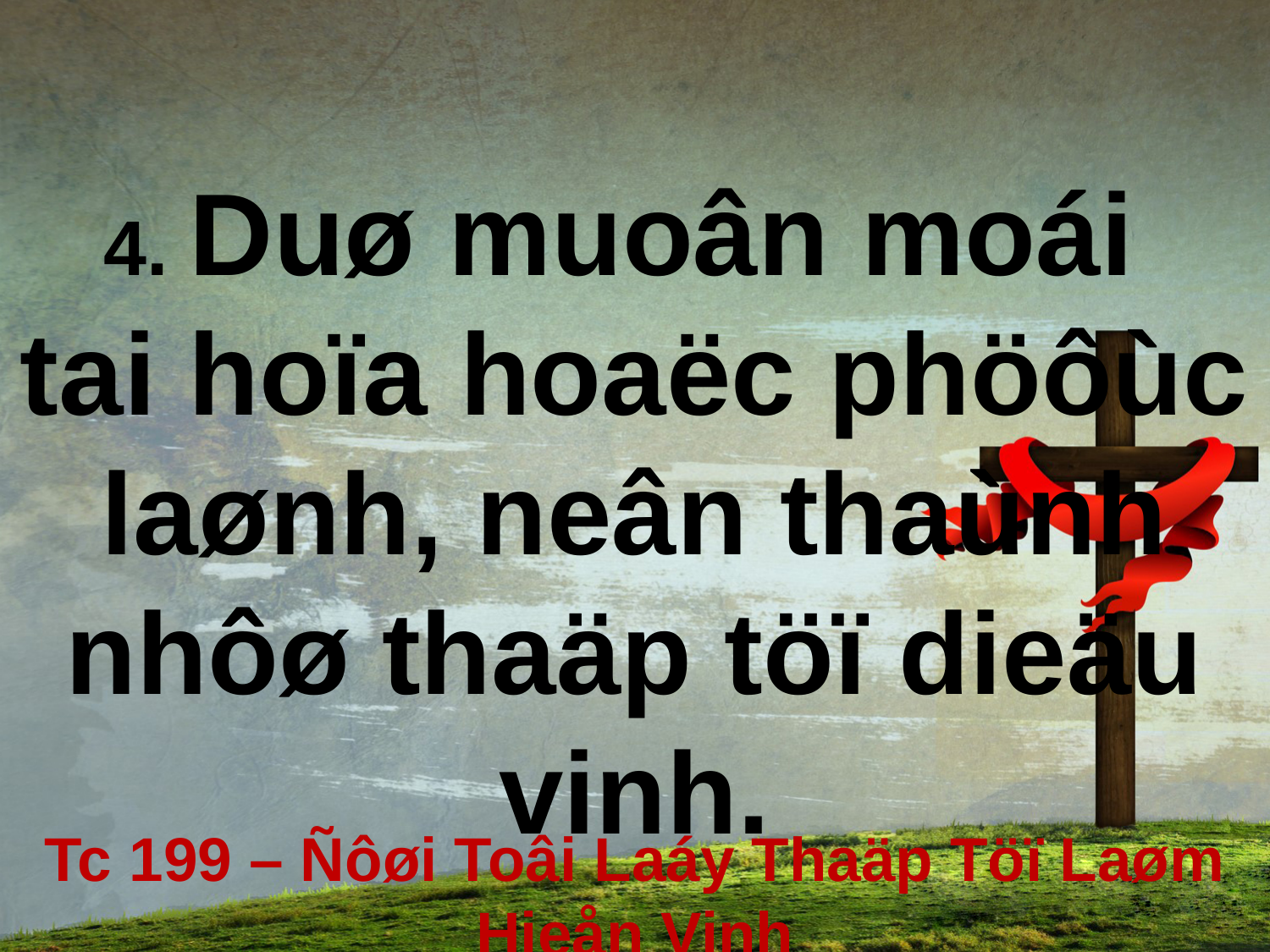

4. Duø muoân moái
tai hoïa hoaëc phöôùc laønh, neân thaùnh nhôø thaäp töï dieäu vinh.
Tc 199 – Ñôøi Toâi Laáy Thaäp Töï Laøm Hieån Vinh